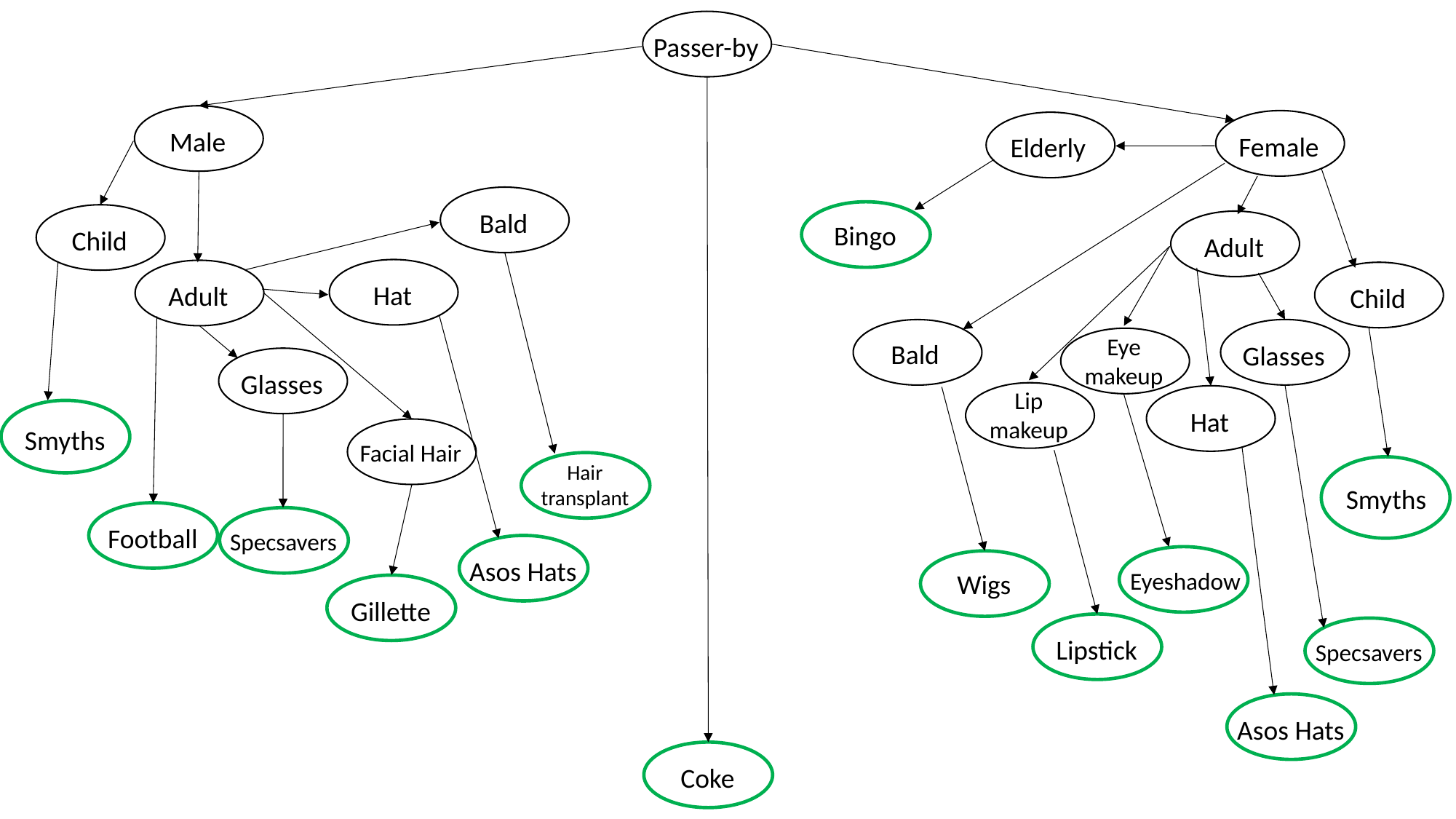

Passer-by

Male

Female

Elderly

Bald

Bingo

Child

Adult

Hat

Adult

Child

Glasses

Bald
Eye makeup

Glasses
Lip makeup

Hat

Smyths

Facial Hair

Hair transplant

Smyths

Football

Specsavers

Asos Hats

Eyeshadow

Wigs

Gillette

Lipstick

Specsavers

Asos Hats

Coke